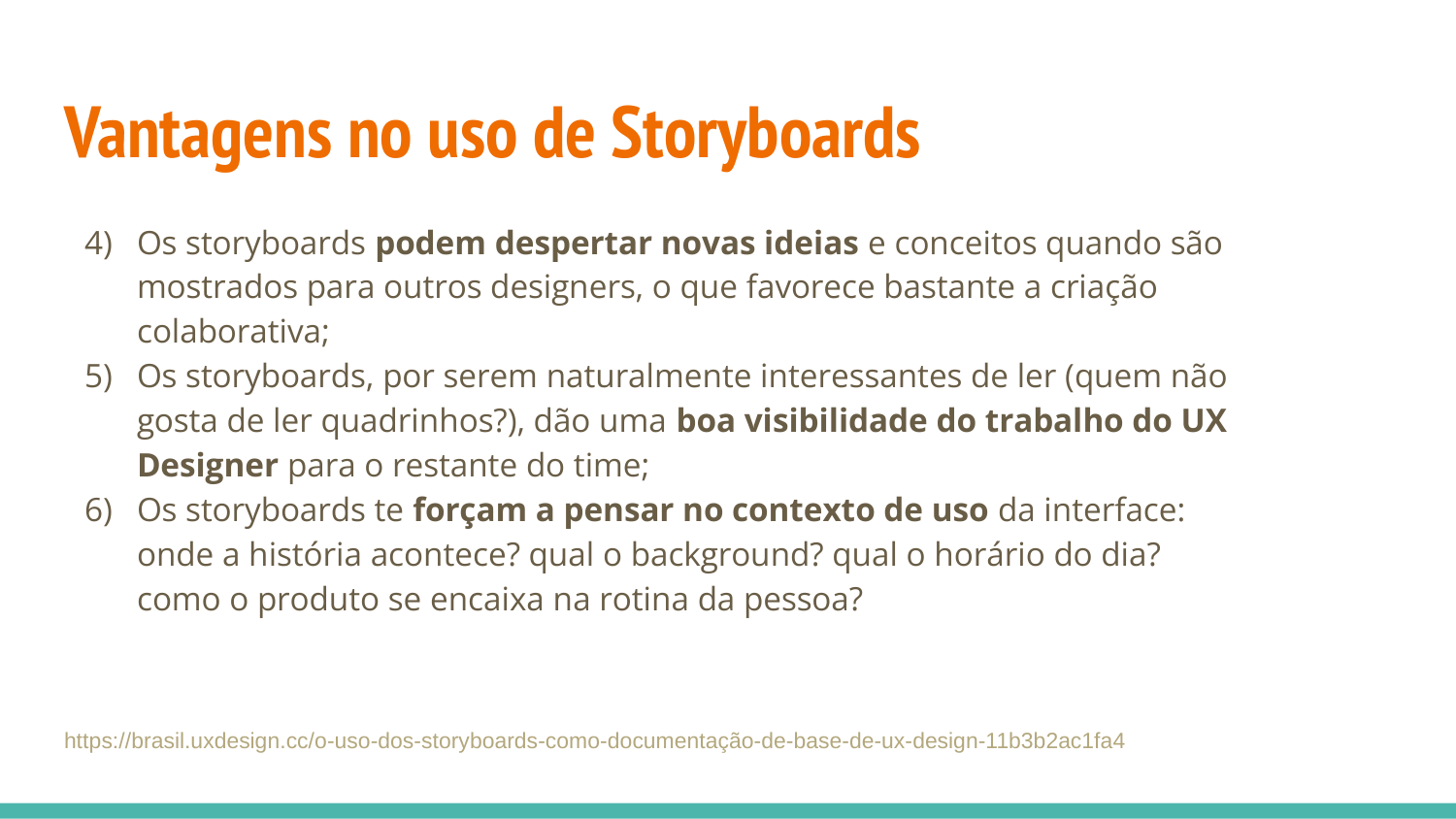

# Vantagens no uso de Storyboards
Os storyboards podem despertar novas ideias e conceitos quando são mostrados para outros designers, o que favorece bastante a criação colaborativa;
Os storyboards, por serem naturalmente interessantes de ler (quem não gosta de ler quadrinhos?), dão uma boa visibilidade do trabalho do UX Designer para o restante do time;
Os storyboards te forçam a pensar no contexto de uso da interface: onde a história acontece? qual o background? qual o horário do dia? como o produto se encaixa na rotina da pessoa?

https://brasil.uxdesign.cc/o-uso-dos-storyboards-como-documentação-de-base-de-ux-design-11b3b2ac1fa4